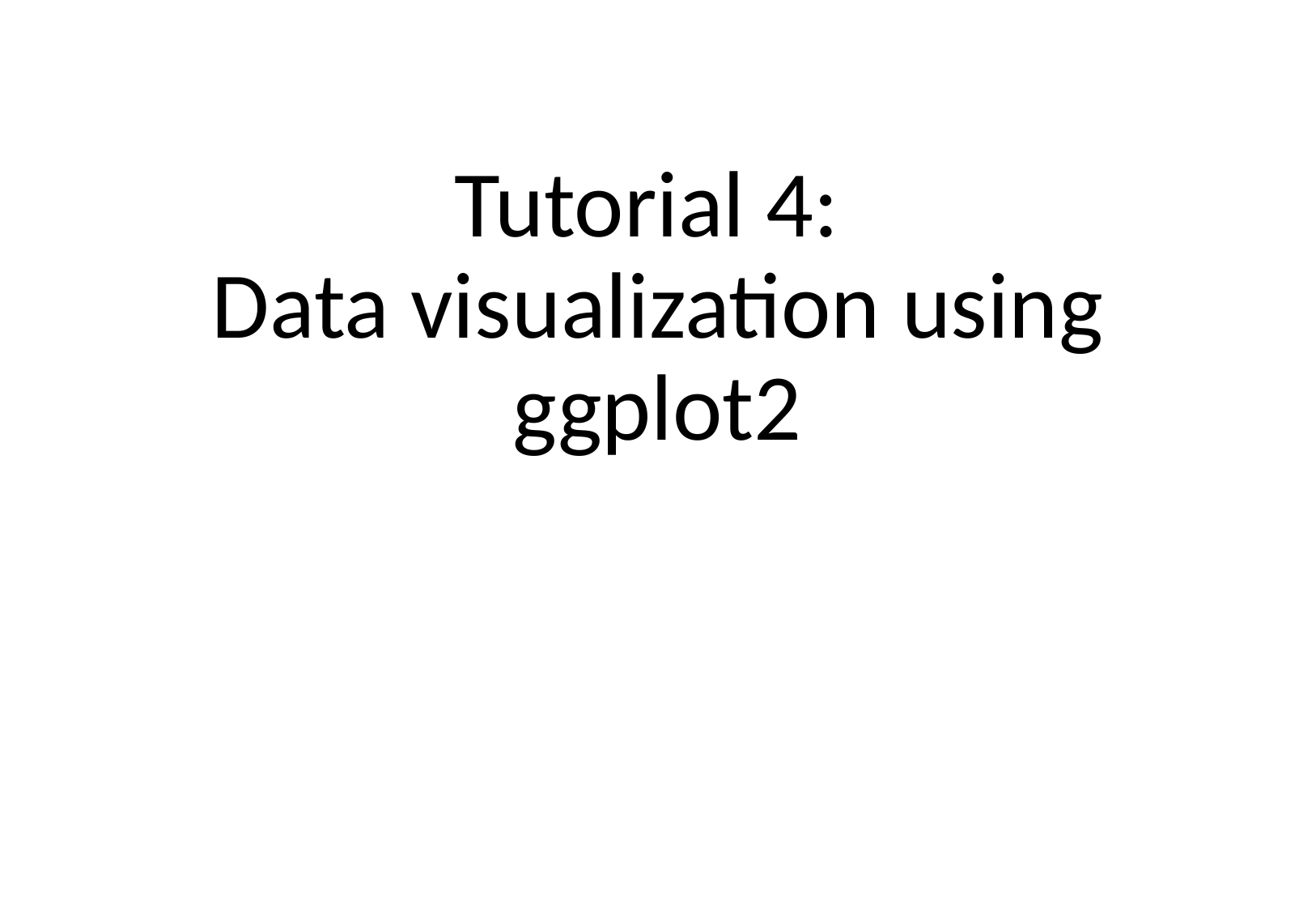

# Tutorial 4: Data visualization using ggplot2